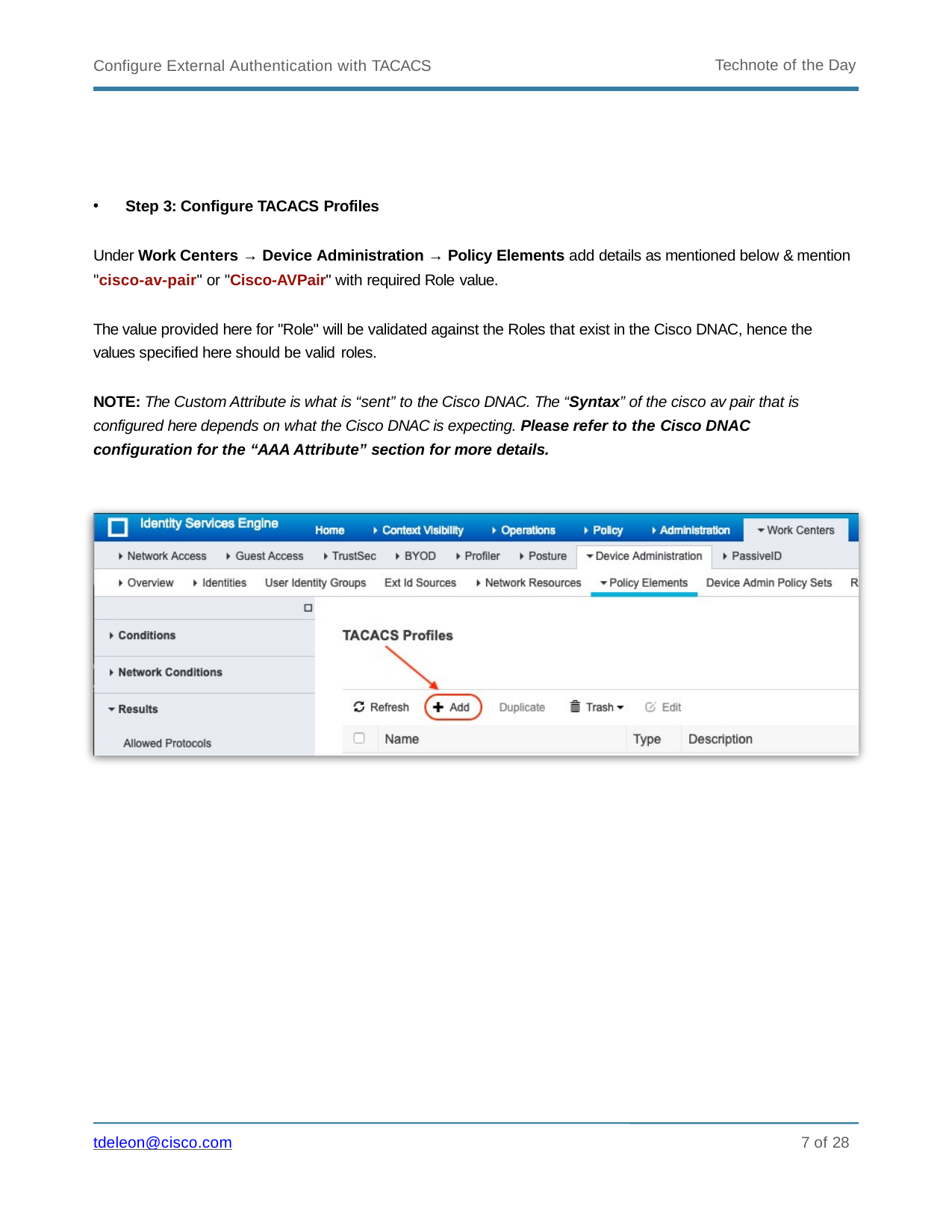

Technote of the Day
Configure External Authentication with TACACS
Step 3: Configure TACACS Profiles

Under Work Centers → Device Administration → Policy Elements add details as mentioned below & mention  "cisco-av-pair" or "Cisco-AVPair" with required Role value.

The value provided here for "Role" will be validated against the Roles that exist in the Cisco DNAC, hence the  values specified here should be valid roles.

NOTE: The Custom Attribute is what is “sent” to the Cisco DNAC. The “Syntax” of the cisco av pair that is  configured here depends on what the Cisco DNAC is expecting. Please refer to the Cisco DNAC  configuration for the “AAA Attribute” section for more details.

7 of 28
tdeleon@cisco.com